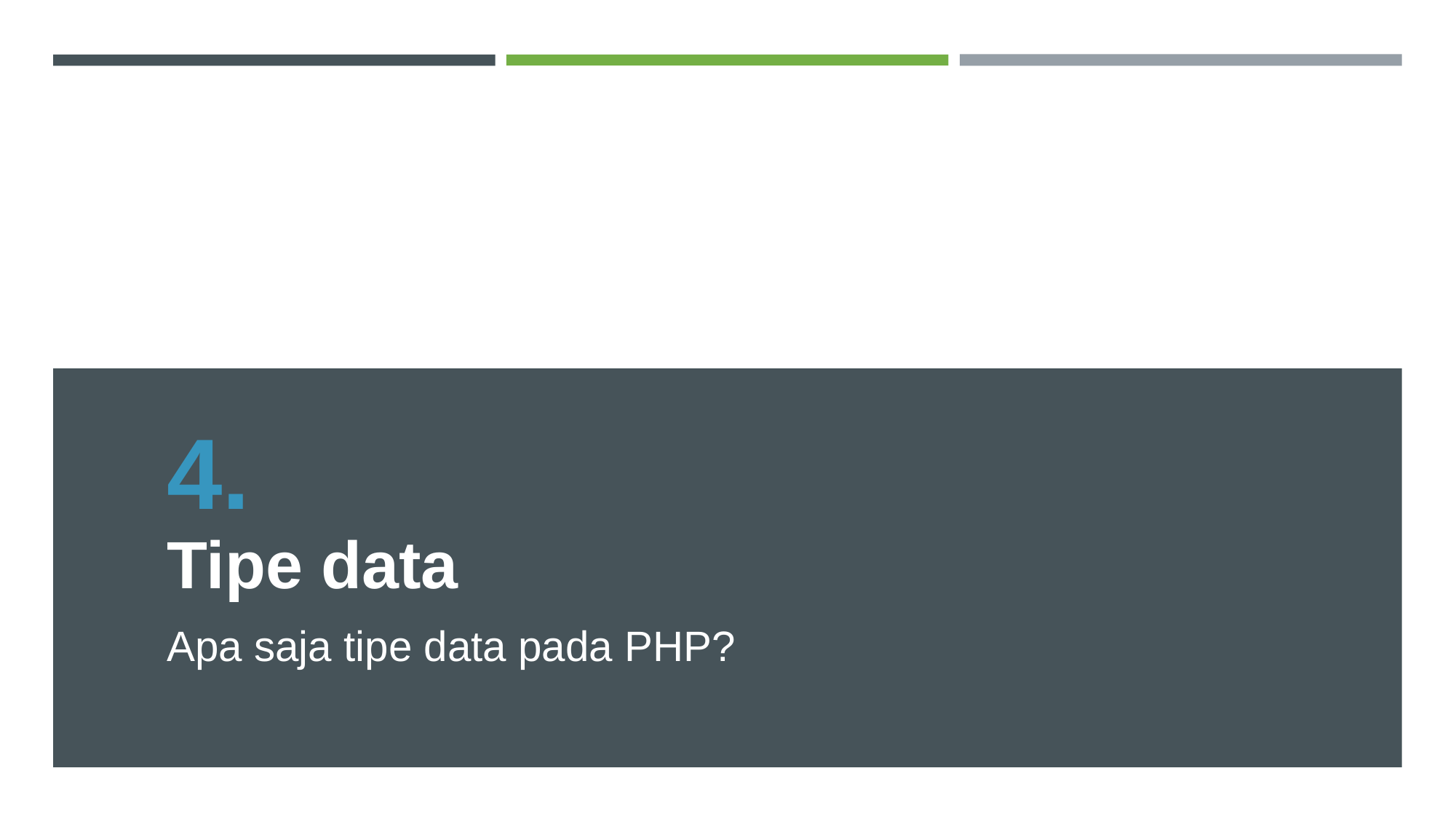

#

4.
Tipe data
Apa saja tipe data pada PHP?